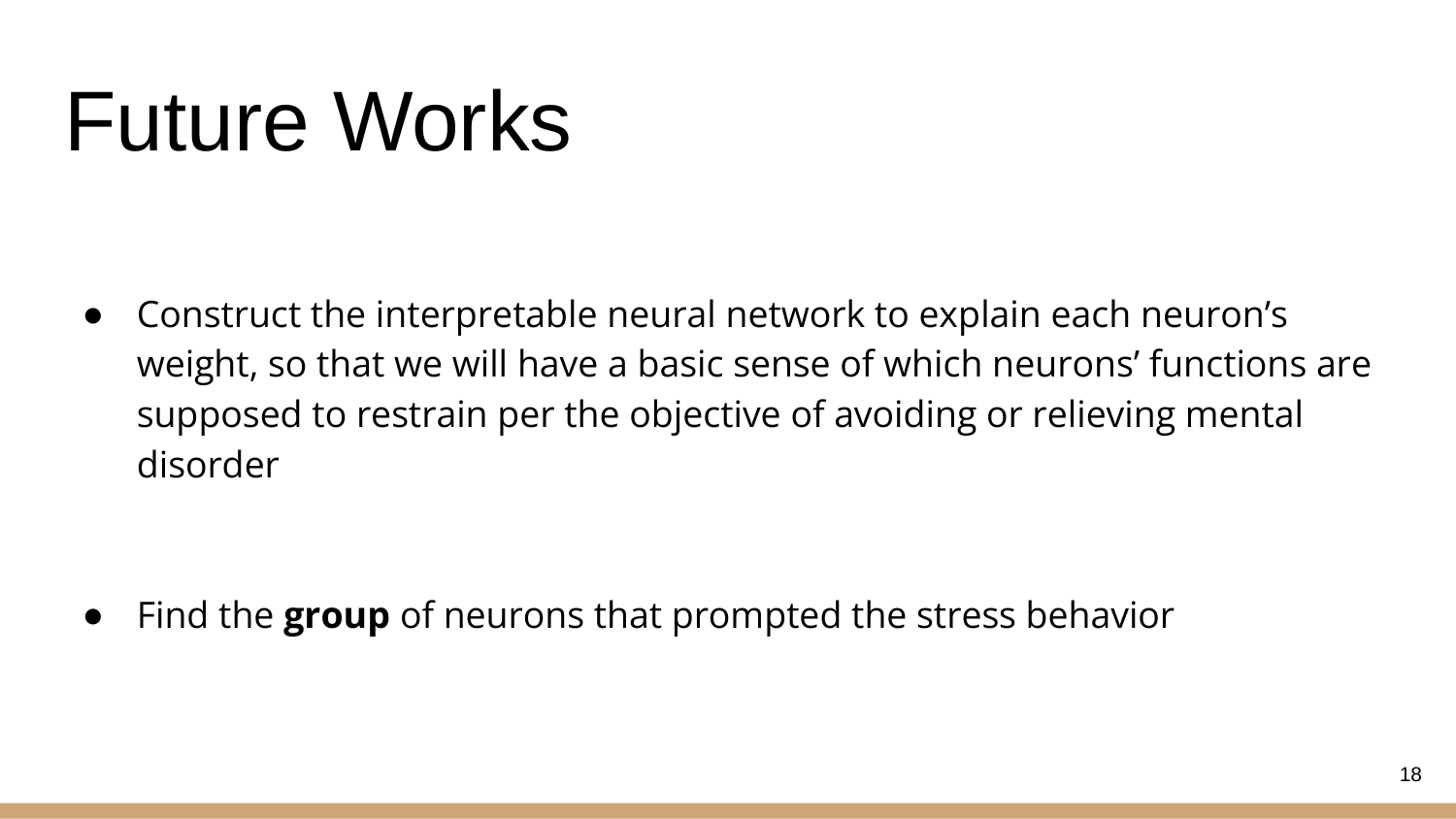

# Future Works
Construct the interpretable neural network to explain each neuron’s weight, so that we will have a basic sense of which neurons’ functions are supposed to restrain per the objective of avoiding or relieving mental disorder

Find the group of neurons that prompted the stress behavior
18